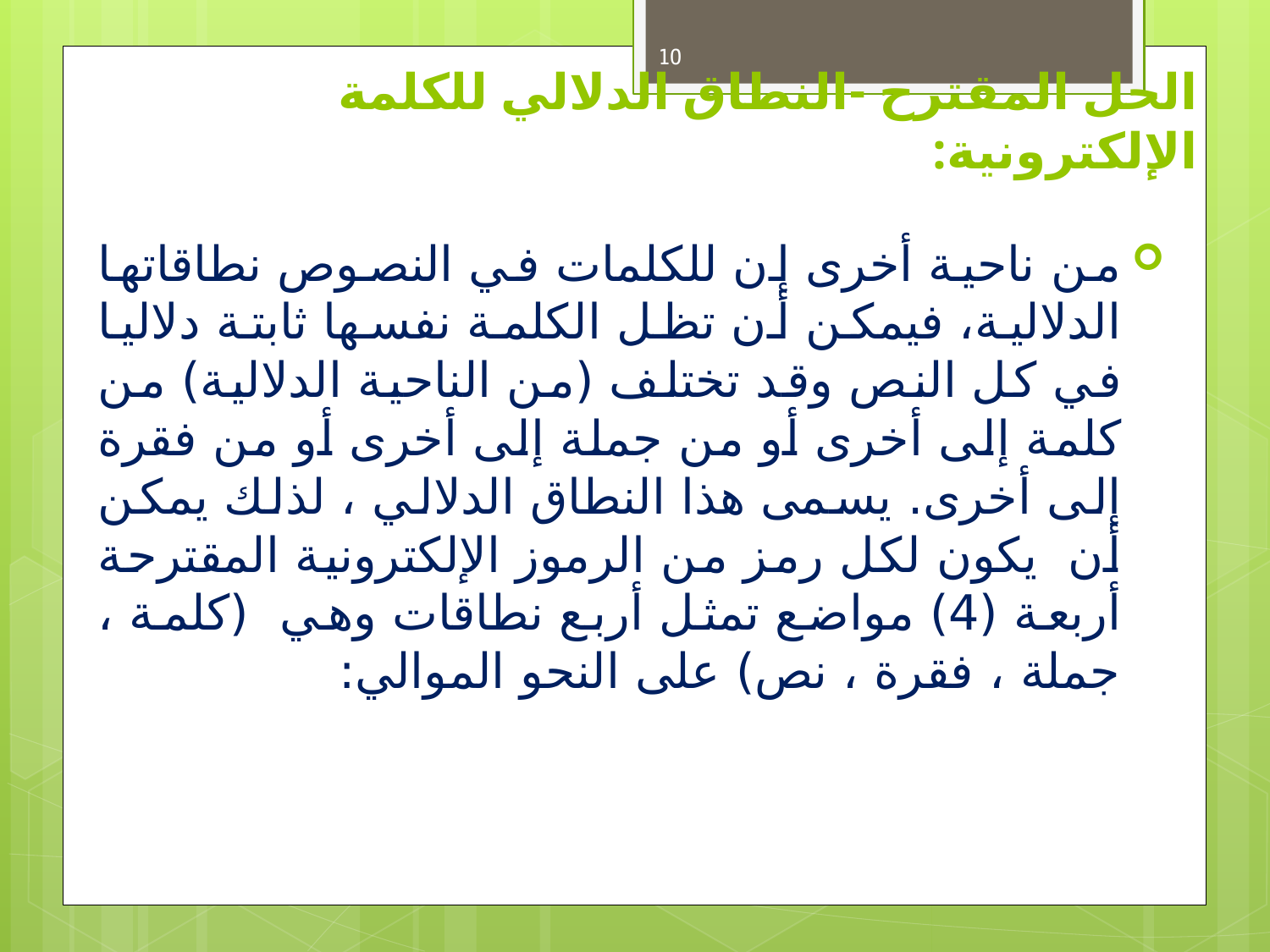

# الحل المقترح -النطاق الدلالي للكلمة الإلكترونية:
10
من ناحية أخرى إن للكلمات في النصوص نطاقاتها الدلالية، فيمكن أن تظل الكلمة نفسها ثابتة دلاليا في كل النص وقد تختلف (من الناحية الدلالية) من كلمة إلى أخرى أو من جملة إلى أخرى أو من فقرة إلى أخرى. يسمى هذا النطاق الدلالي ، لذلك يمكن أن  يكون لكل رمز من الرموز الإلكترونية المقترحة أربعة (4) مواضع تمثل أربع نطاقات وهي  (كلمة ، جملة ، فقرة ، نص) على النحو الموالي: